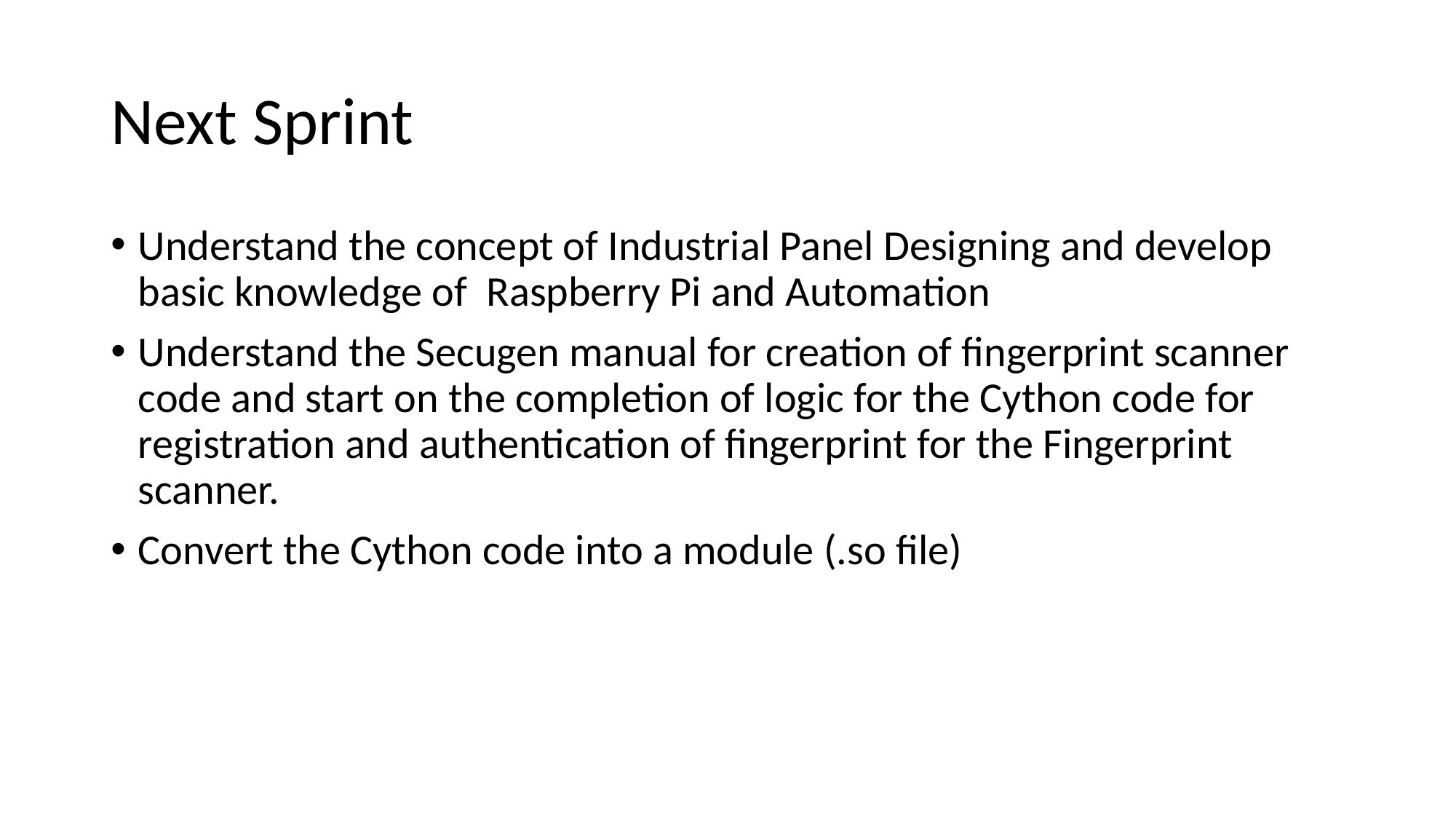

# Next Sprint
Understand the concept of Industrial Panel Designing and develop basic knowledge of  Raspberry Pi and Automation
Understand the Secugen manual for creation of fingerprint scanner code and start on the completion of logic for the Cython code for registration and authentication of fingerprint for the Fingerprint scanner.
Convert the Cython code into a module (.so file)